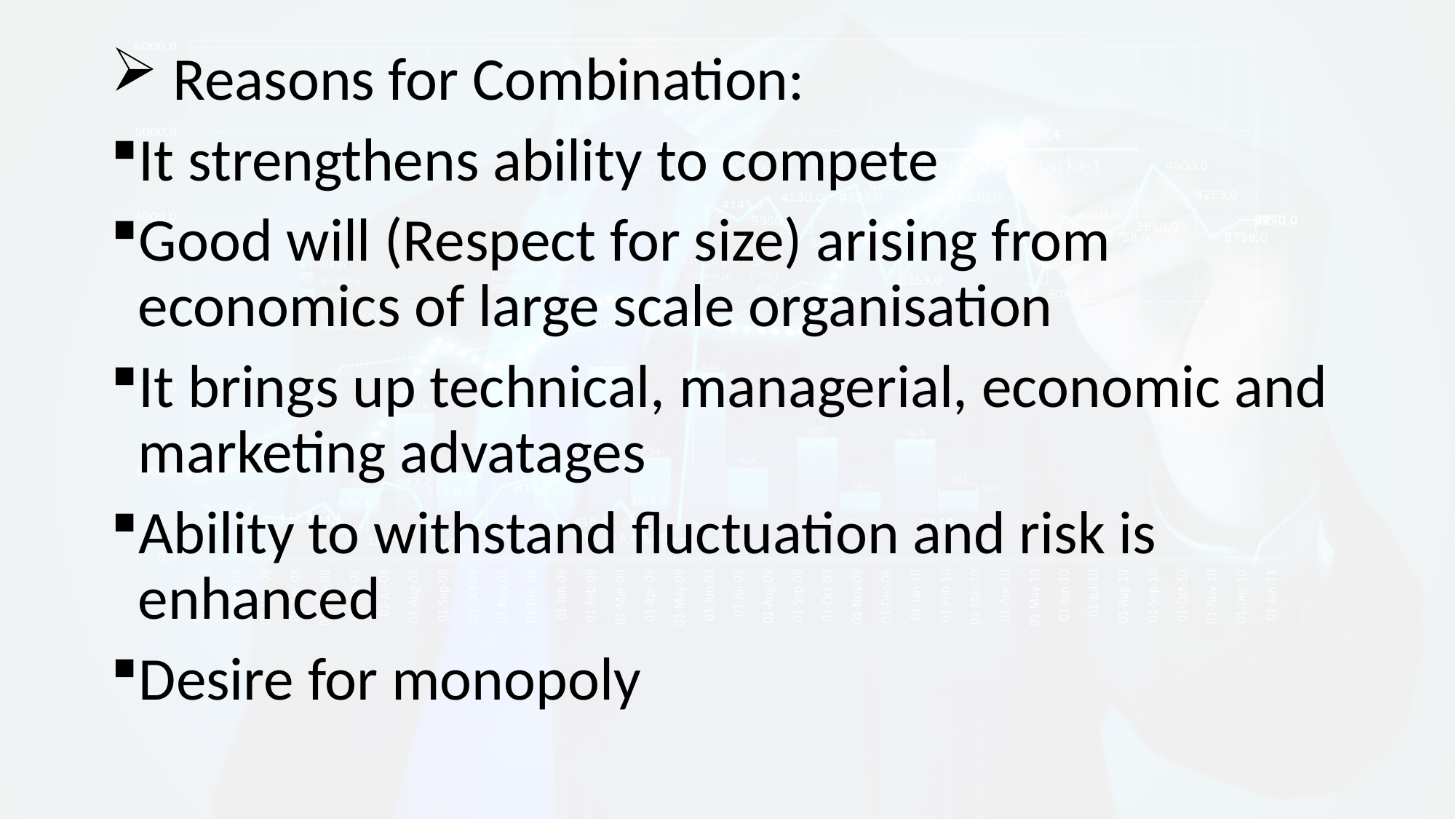

Reasons for Combination:
It strengthens ability to compete
Good will (Respect for size) arising from economics of large scale organisation
It brings up technical, managerial, economic and marketing advatages
Ability to withstand fluctuation and risk is enhanced
Desire for monopoly